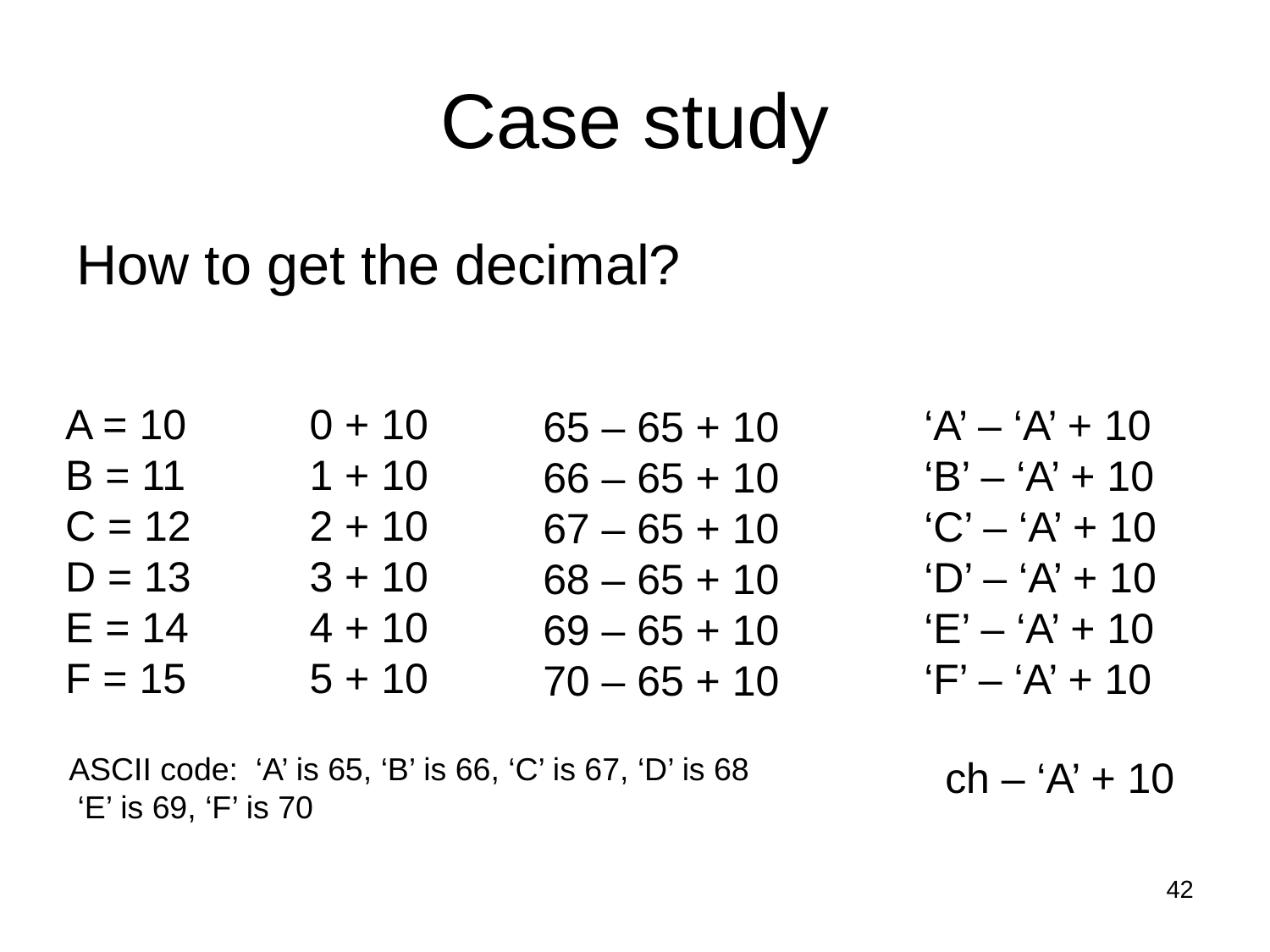

# Case study
How to get the decimal?
A = 10
B = 11
C = 12
D = 13
E = 14
F = 15
0 + 10
1 + 10
2 + 10
3 + 10
4 + 10
5 + 10
‘A’ – ‘A’ + 10
‘B’ – ‘A’ + 10
‘C’ – ‘A’ + 10
‘D’ – ‘A’ + 10
‘E’ – ‘A’ + 10
‘F’ – ‘A’ + 10
65 – 65 + 10
66 – 65 + 10
67 – 65 + 10
68 – 65 + 10
69 – 65 + 10
70 – 65 + 10
ASCII code:  ‘A’ is 65, ‘B’ is 66, ‘C’ is 67, ‘D’ is 68
 ‘E’ is 69, ‘F’ is 70
ch – ‘A’ + 10
42